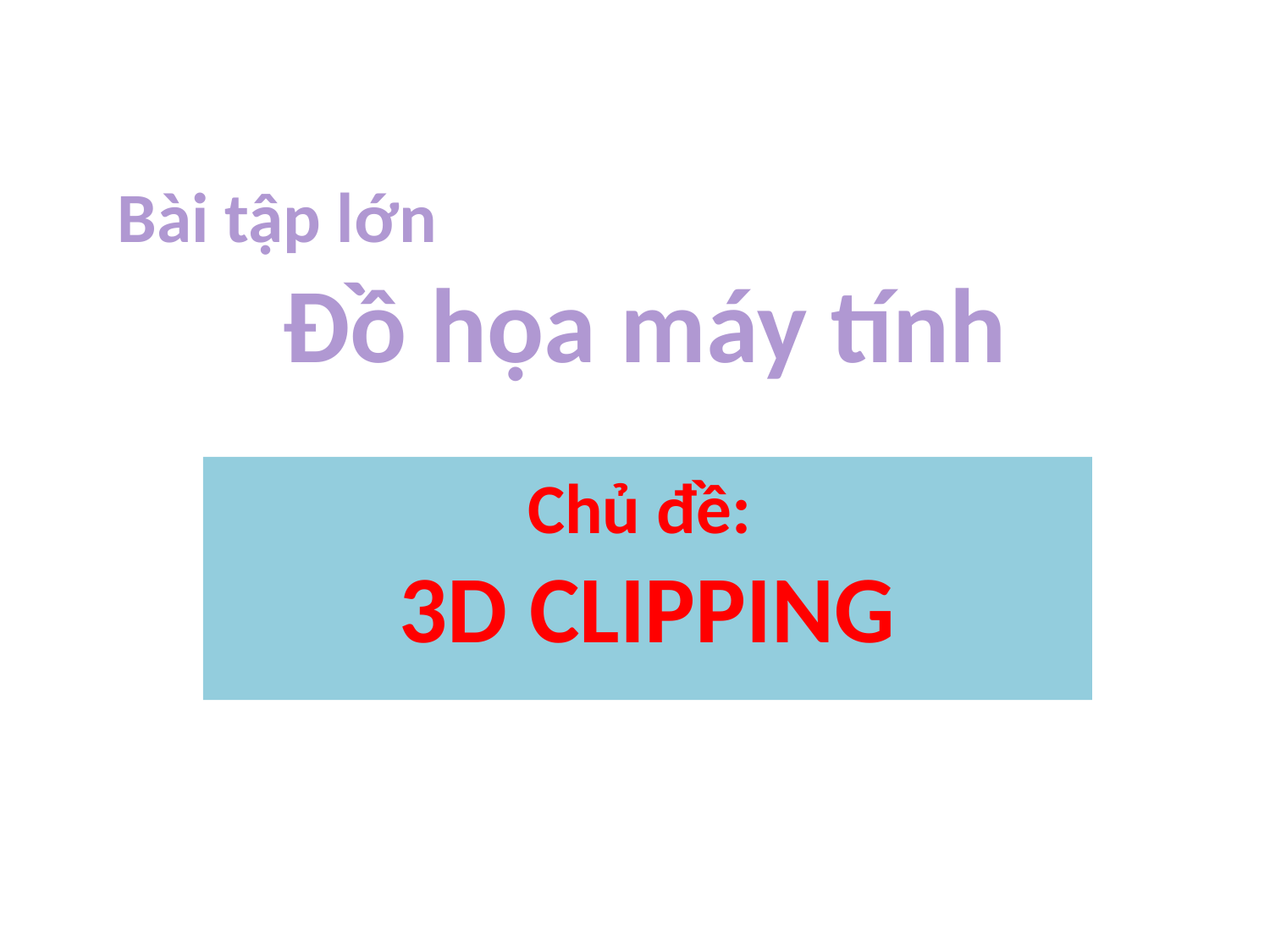

Bài tập lớn
Đồ họa máy tính
Chủ đề:
3D CLIPPING